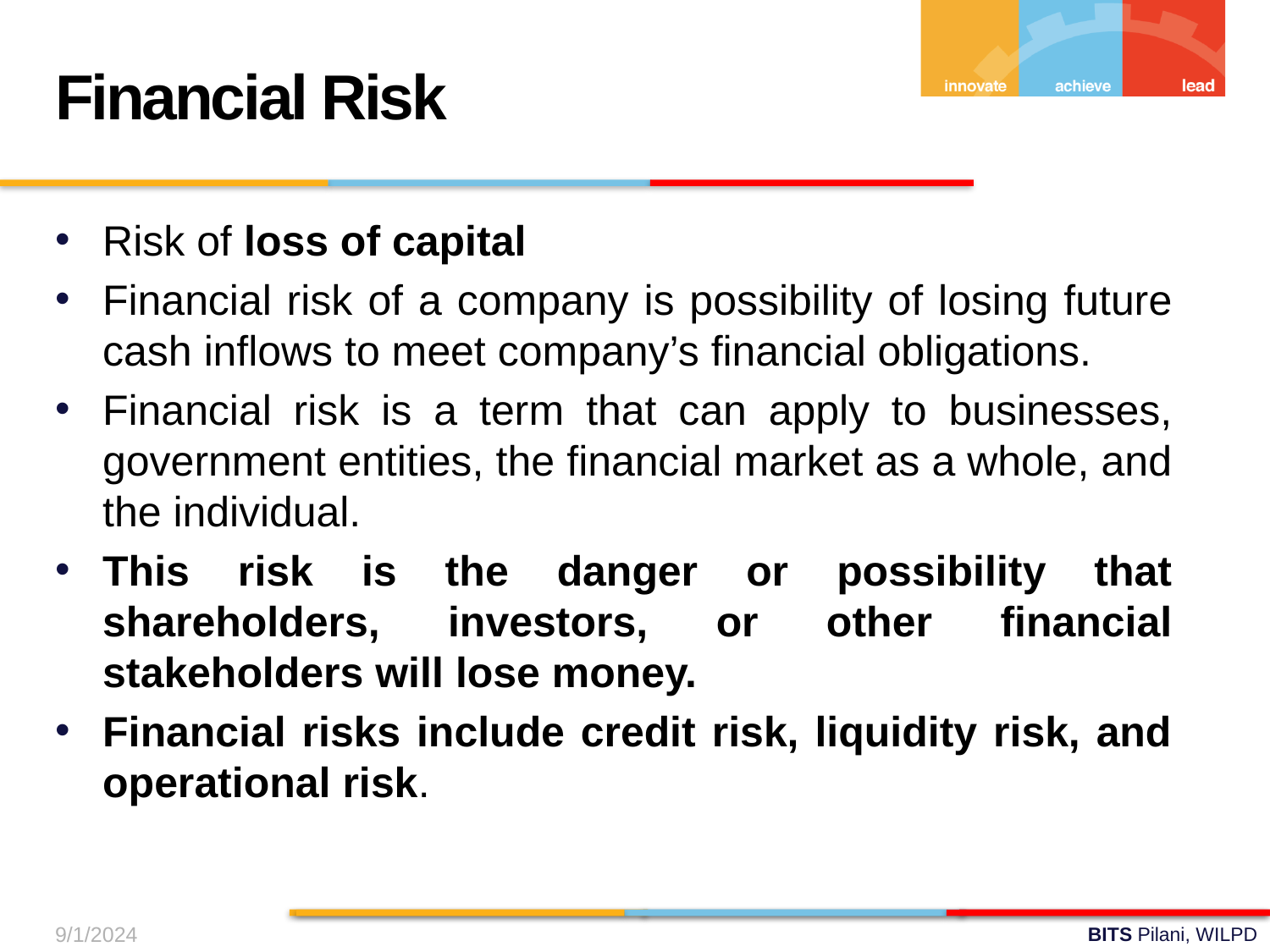

Financial Risk
Risk of loss of capital
Financial risk of a company is possibility of losing future cash inflows to meet company’s financial obligations.
Financial risk is a term that can apply to businesses, government entities, the financial market as a whole, and the individual.
This risk is the danger or possibility that shareholders, investors, or other financial stakeholders will lose money.
Financial risks include credit risk, liquidity risk, and operational risk.

9/1/2024